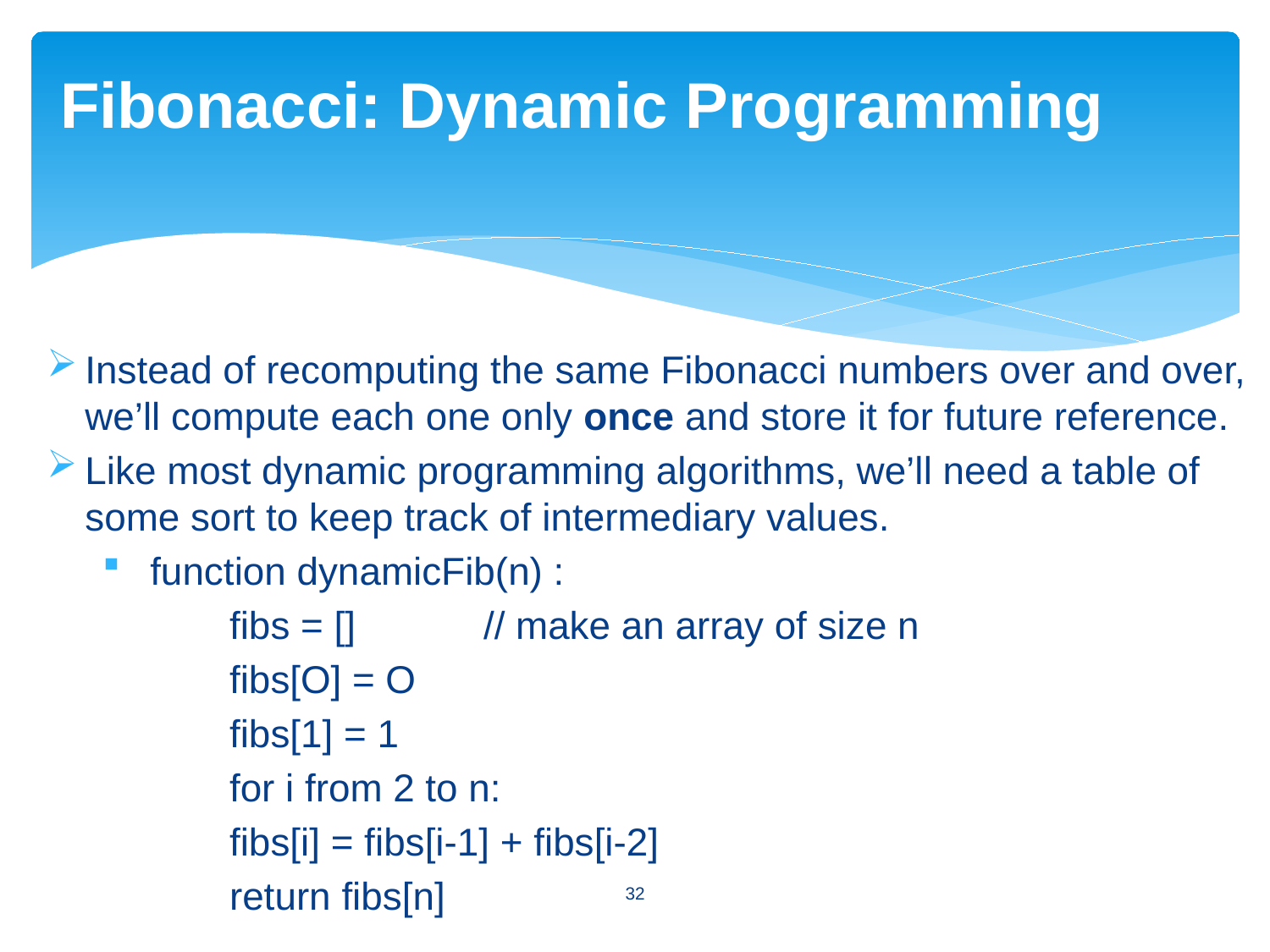

# Fibonacci: Dynamic Programming
Instead of recomputing the same Fibonacci numbers over and over, we’ll compute each one only once and store it for future reference.
Like most dynamic programming algorithms, we’ll need a table of some sort to keep track of intermediary values.
function dynamicFib(n) :
	fibs = [] 	// make an array of size n
	fibs[O] = O
	fibs[1] = 1
	for i from 2 to n:
	fibs[i] = fibs[i-1] + fibs[i-2]
	return fibs[n]

32